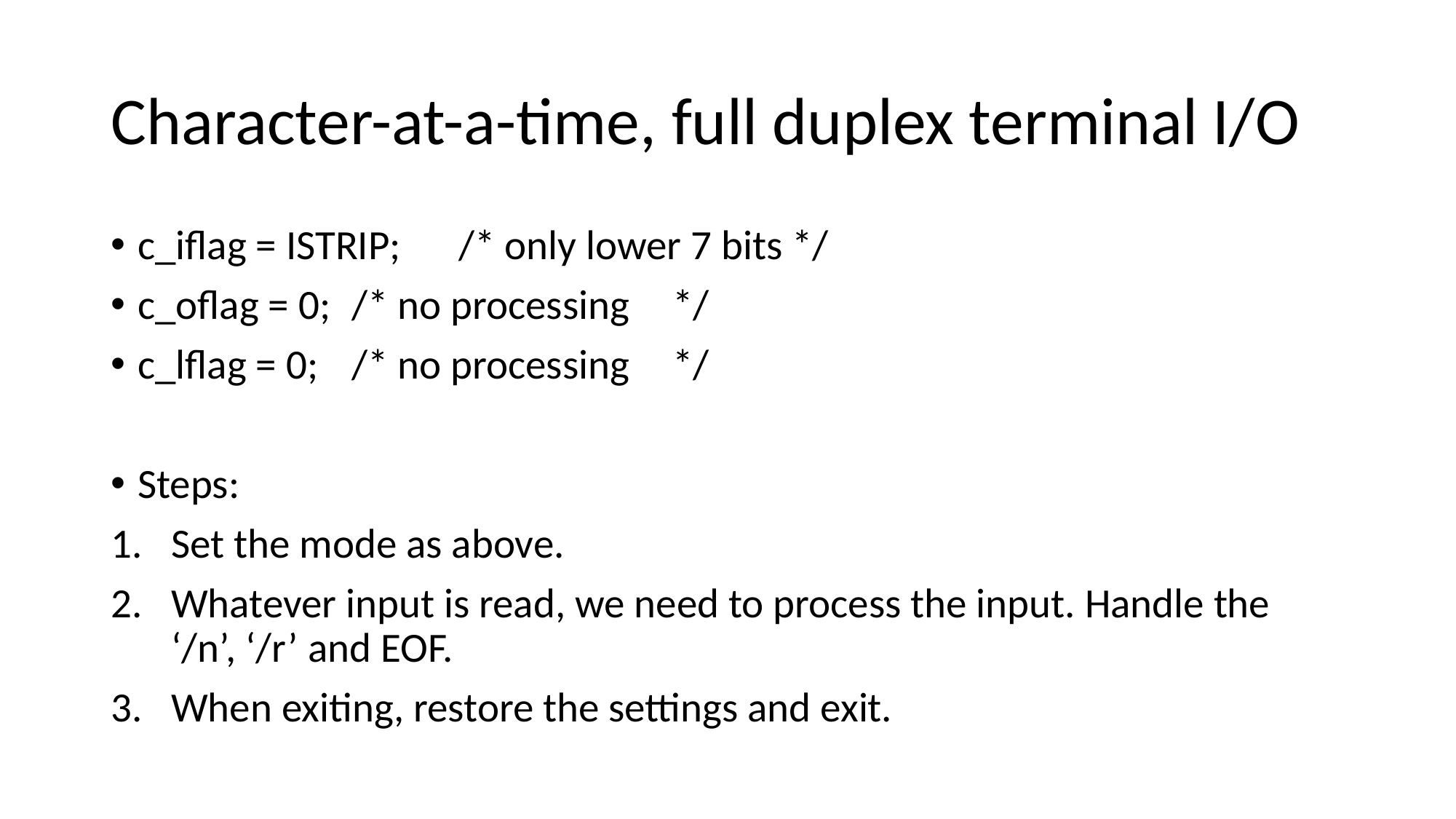

# Character-at-a-time, full duplex terminal I/O
c_iflag = ISTRIP;	/* only lower 7 bits */
c_oflag = 0;	/* no processing	*/
c_lflag = 0;		/* no processing	*/

Steps:
Set the mode as above.
Whatever input is read, we need to process the input. Handle the ‘/n’, ‘/r’ and EOF.
When exiting, restore the settings and exit.